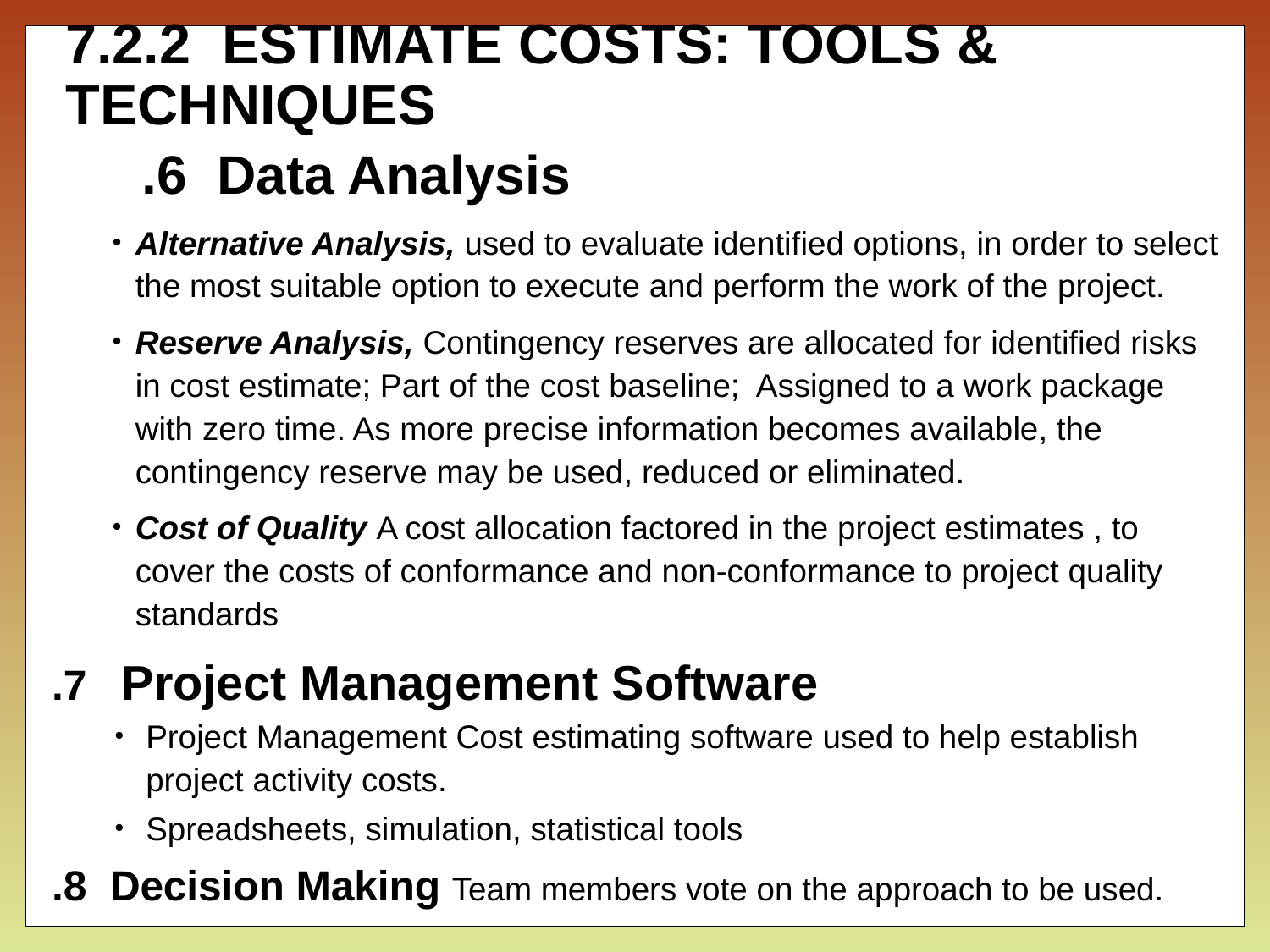

# 7.2.2  ESTIMATE COSTS: TOOLS & TECHNIQUES
 	.6  Data Analysis
Alternative Analysis, used to evaluate identified options, in order to select the most suitable option to execute and perform the work of the project.
Reserve Analysis, Contingency reserves are allocated for identified risks in cost estimate; Part of the cost baseline;  Assigned to a work package with zero time. As more precise information becomes available, the contingency reserve may be used, reduced or eliminated.
Cost of Quality A cost allocation factored in the project estimates , to cover the costs of conformance and non-conformance to project quality standards
.7   Project Management Software
Project Management Cost estimating software used to help establish project activity costs.
Spreadsheets, simulation, statistical tools
.8  Decision Making Team members vote on the approach to be used.